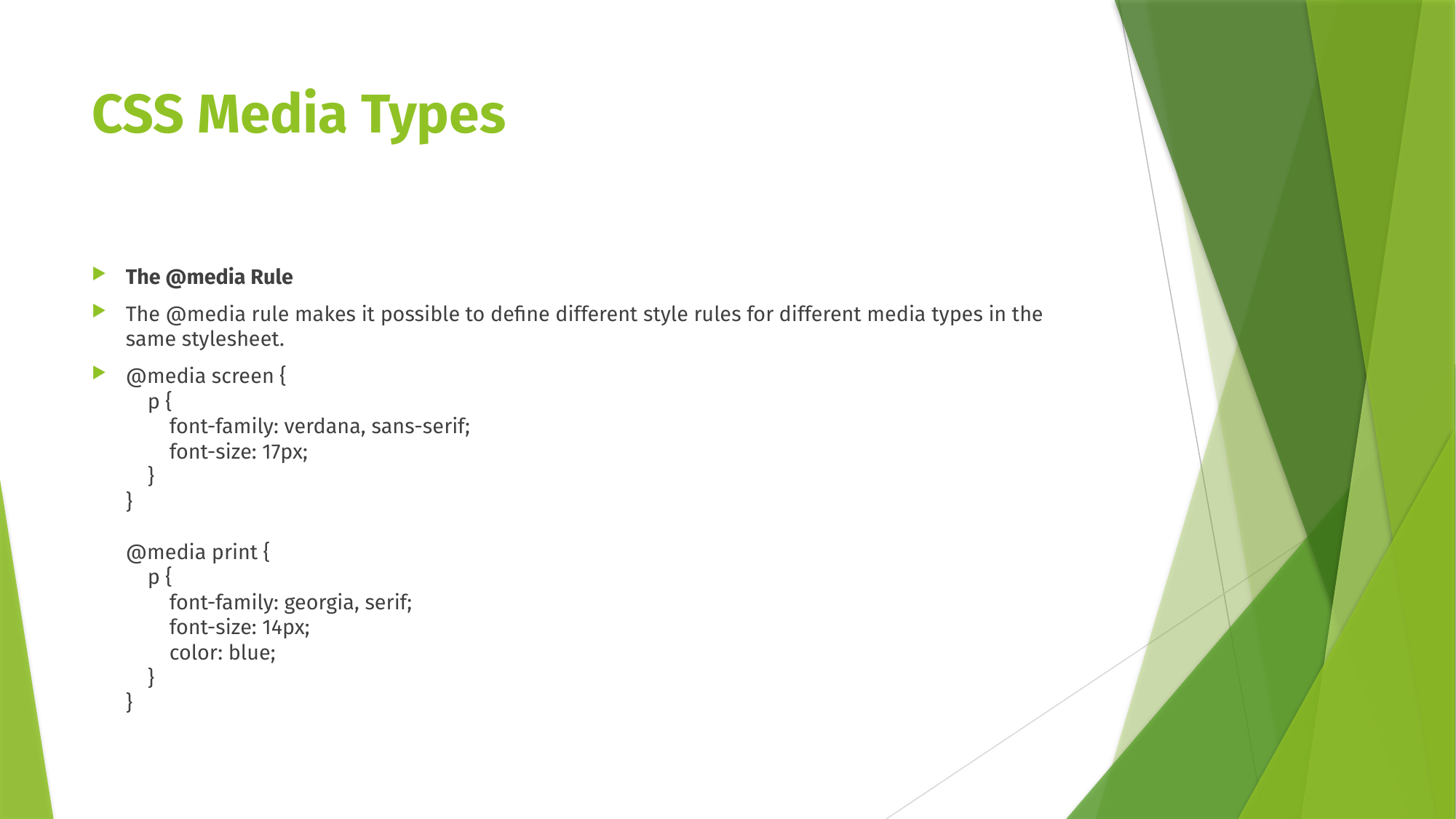

# CSS Media Types
The @media Rule
The @media rule makes it possible to define different style rules for different media types in the same stylesheet.
@media screen {
    p {
        font-family: verdana, sans-serif;
        font-size: 17px;
    }
}
@media print {
    p {
        font-family: georgia, serif;
        font-size: 14px;
        color: blue;
    }
}